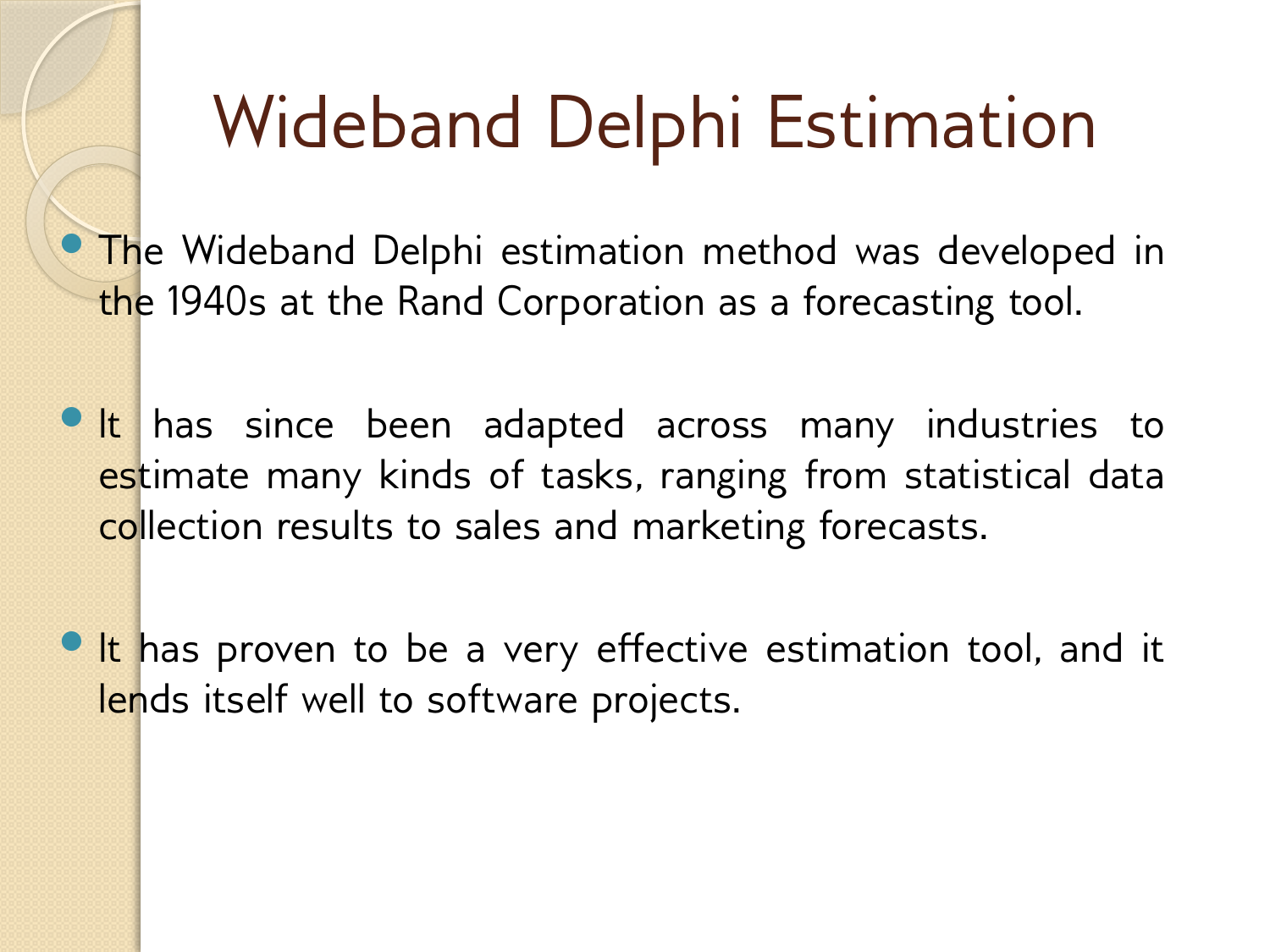

# Wideband Delphi Estimation
The Wideband Delphi estimation method was developed in the 1940s at the Rand Corporation as a forecasting tool.

It has since been adapted across many industries to estimate many kinds of tasks, ranging from statistical data collection results to sales and marketing forecasts.

It has proven to be a very effective estimation tool, and it lends itself well to software projects.